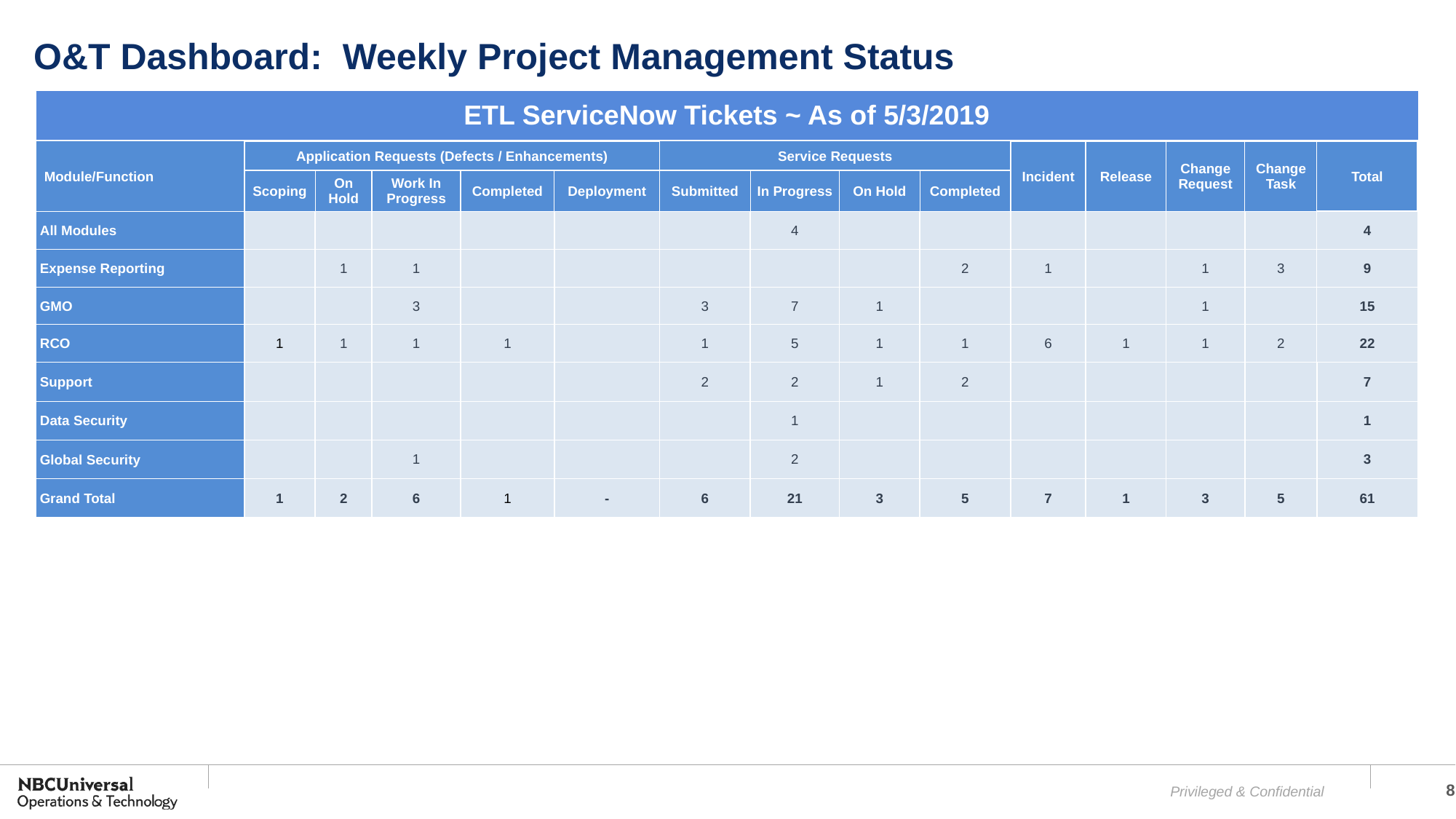

# O&T Dashboard:  Weekly Project Management Status
| ETL ServiceNow Tickets ~ As of 5/3/2019 |
| --- |
| Module/Function | Application Requests (Defects / Enhancements) |  |  |  |  | Service Requests |  |  |  | Incident | Release | Change Request | Change Task | Total |
| --- | --- | --- | --- | --- | --- | --- | --- | --- | --- | --- | --- | --- | --- | --- |
|  | Scoping | On Hold | Work In Progress | Completed | Deployment | Submitted | In Progress | On Hold | Completed |  |  |  |  |  |
| All Modules |  |  |  |  |  |  | 4 |  |  |  |  |  |  | 4 |
| Expense Reporting |  | 1 | 1 |  |  |  |  |  | 2 | 1 |  | 1 | 3 | 9 |
| GMO |  |  | 3 |  |  | 3 | 7 | 1 |  |  |  | 1 |  | 15 |
| RCO | 1 | 1 | 1 | 1 |  | 1 | 5 | 1 | 1 | 6 | 1 | 1 | 2 | 22 |
| Support |  |  |  |  |  | 2 | 2 | 1 | 2 |  |  |  |  | 7 |
| Data Security |  |  |  |  |  |  | 1 |  |  |  |  |  |  | 1 |
| Global Security |  |  | 1 |  |  |  | 2 |  |  |  |  |  |  | 3 |
| Grand Total | 1 | 2 | 6 | 1 | - | 6 | 21 | 3 | 5 | 7 | 1 | 3 | 5 | 61 |